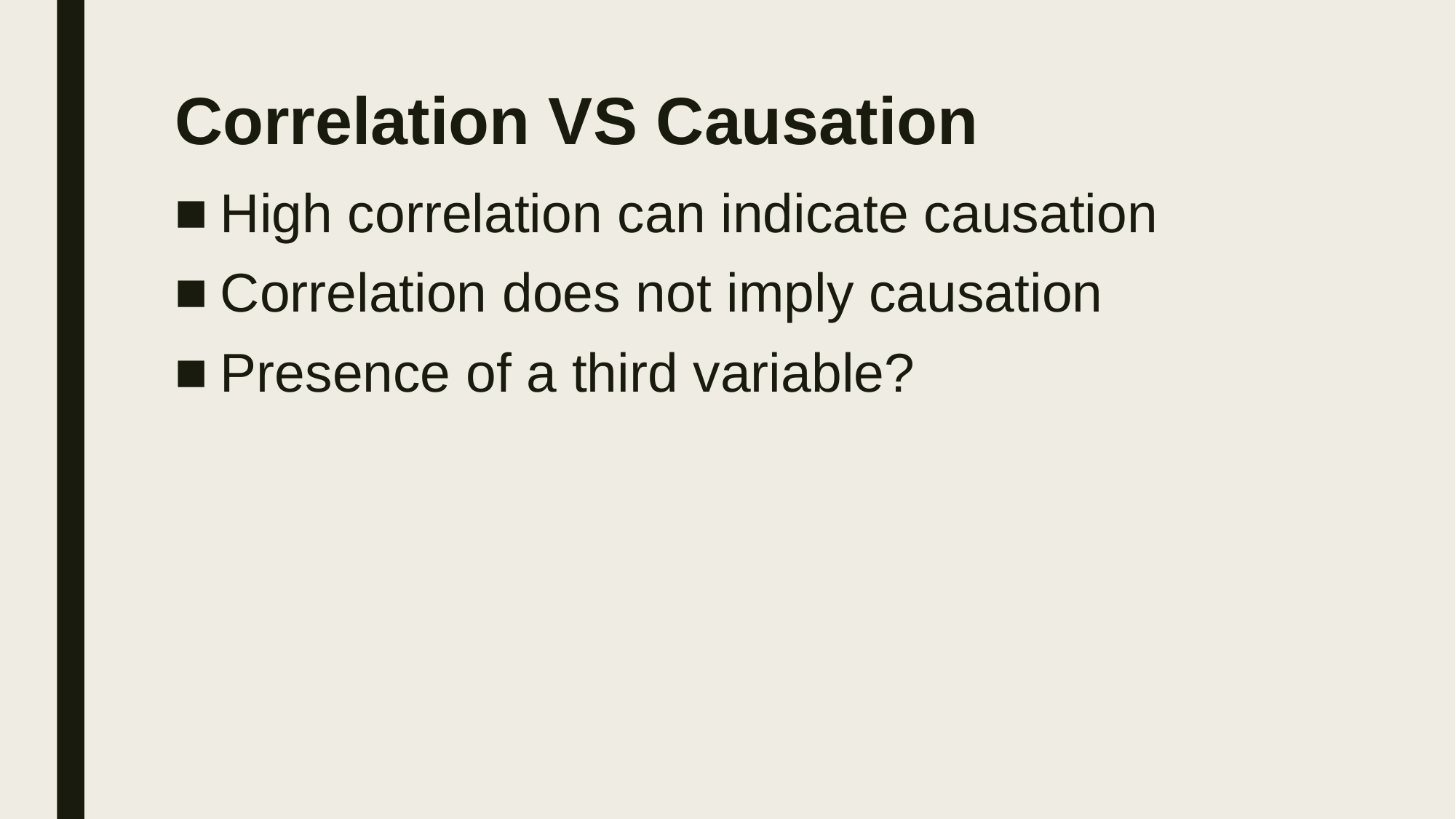

# Correlation VS Causation
High correlation can indicate causation
Correlation does not imply causation
Presence of a third variable?